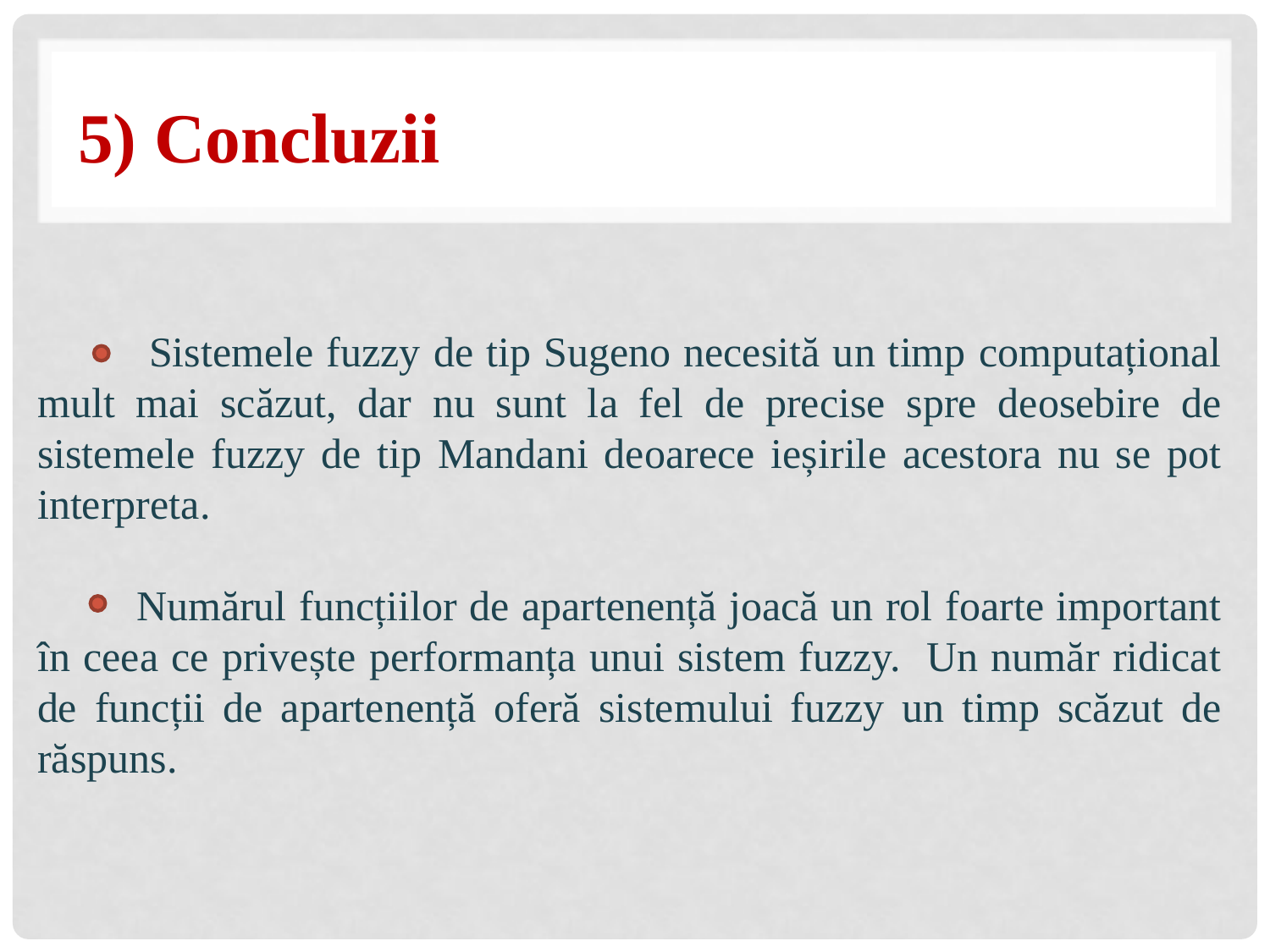

5) Concluzii

          Sistemele fuzzy de tip Sugeno necesită un timp computațional mult mai scăzut, dar nu sunt la fel de precise spre deosebire de sistemele fuzzy de tip Mandani deoarece ieșirile acestora nu se pot interpreta.

        Numărul funcțiilor de apartenență joacă un rol foarte important în ceea ce privește performanța unui sistem fuzzy.  Un număr ridicat de funcții de apartenență oferă sistemului fuzzy un timp scăzut de răspuns.